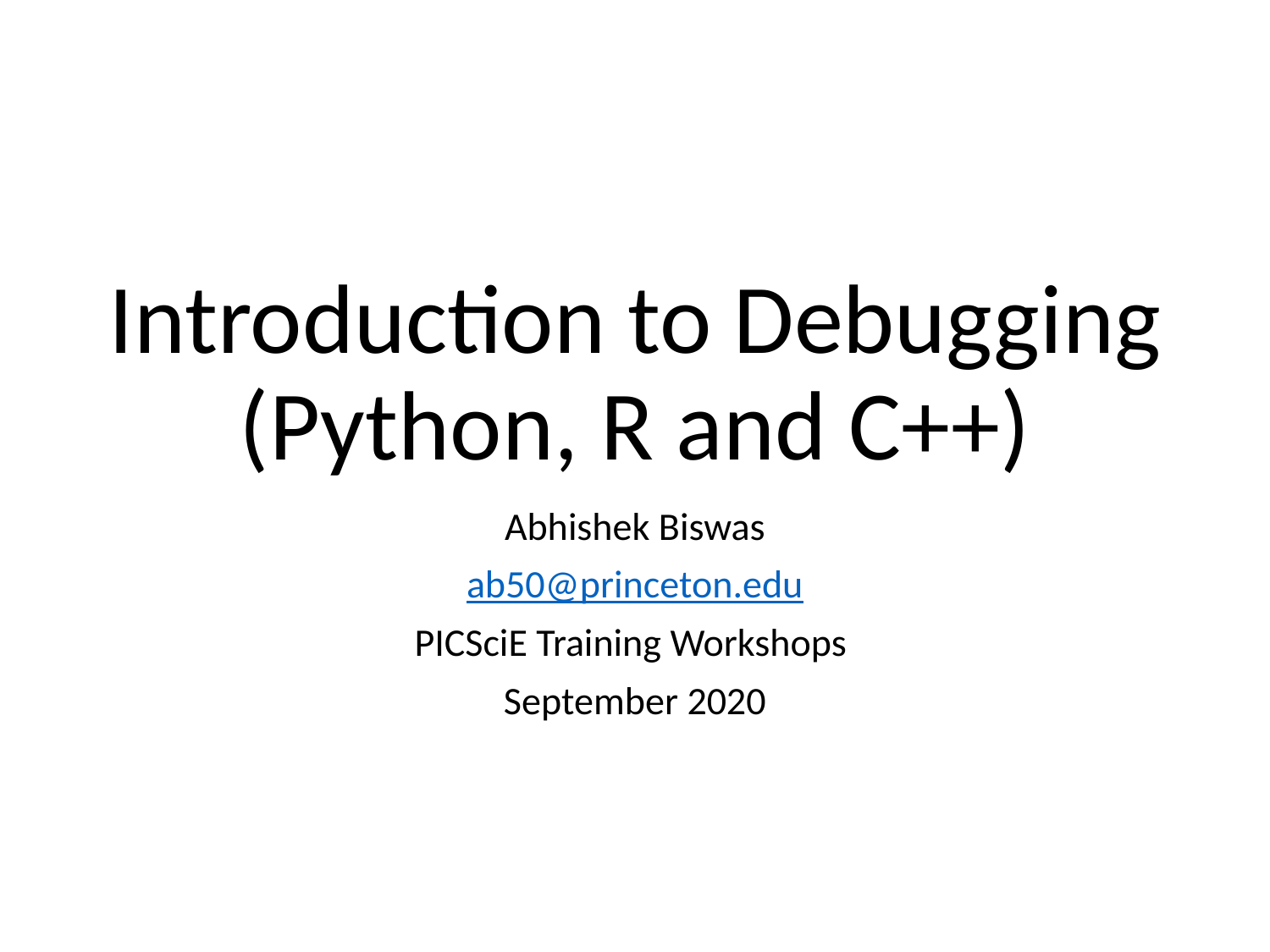

# Introduction to Debugging (Python, R and C++)
Abhishek Biswas
ab50@princeton.edu
PICSciE Training Workshops
September 2020